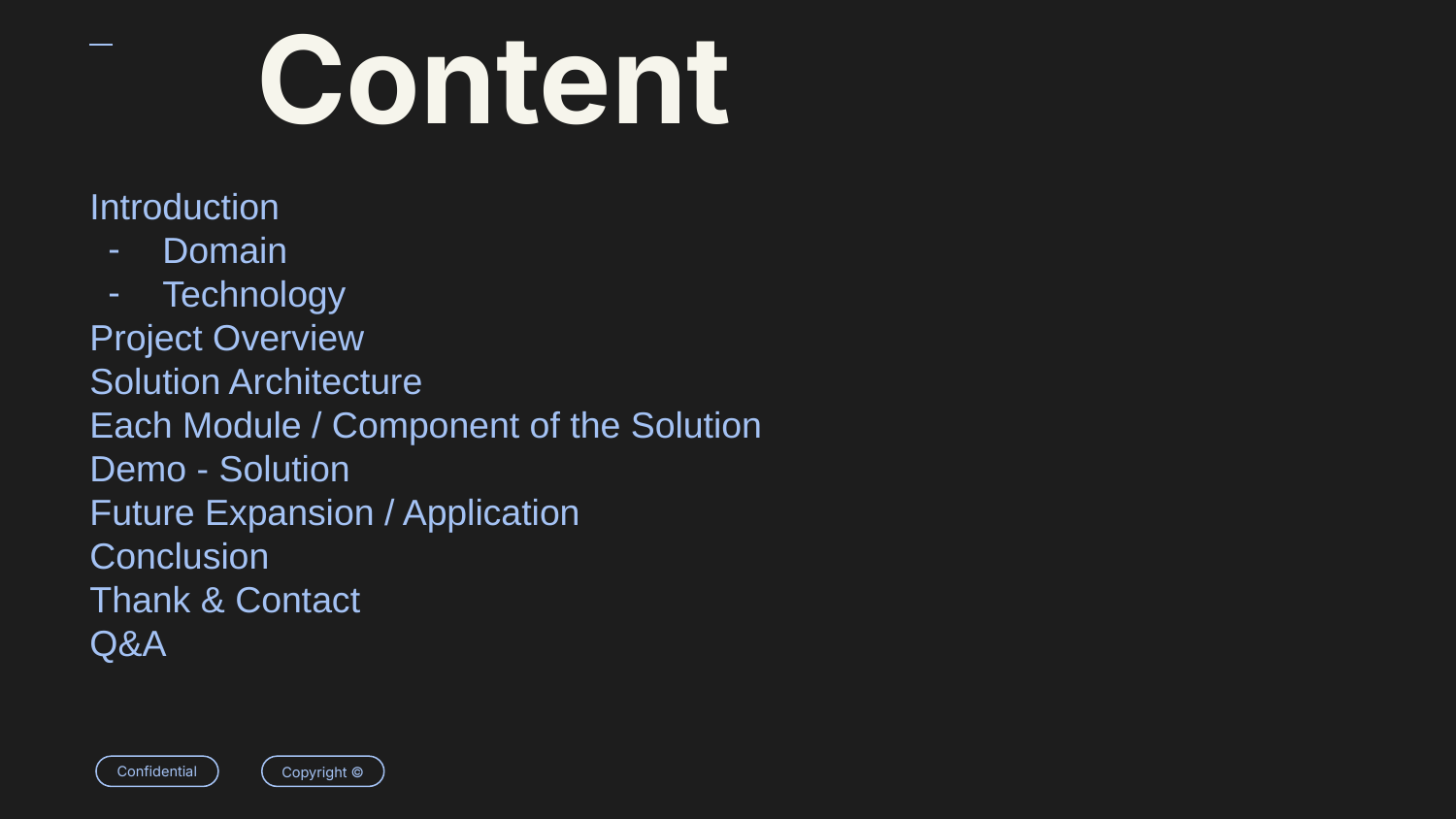

# Content
Introduction
Domain
Technology
Project Overview
Solution Architecture
Each Module / Component of the Solution
Demo - Solution
Future Expansion / Application
Conclusion
Thank & Contact
Q&A